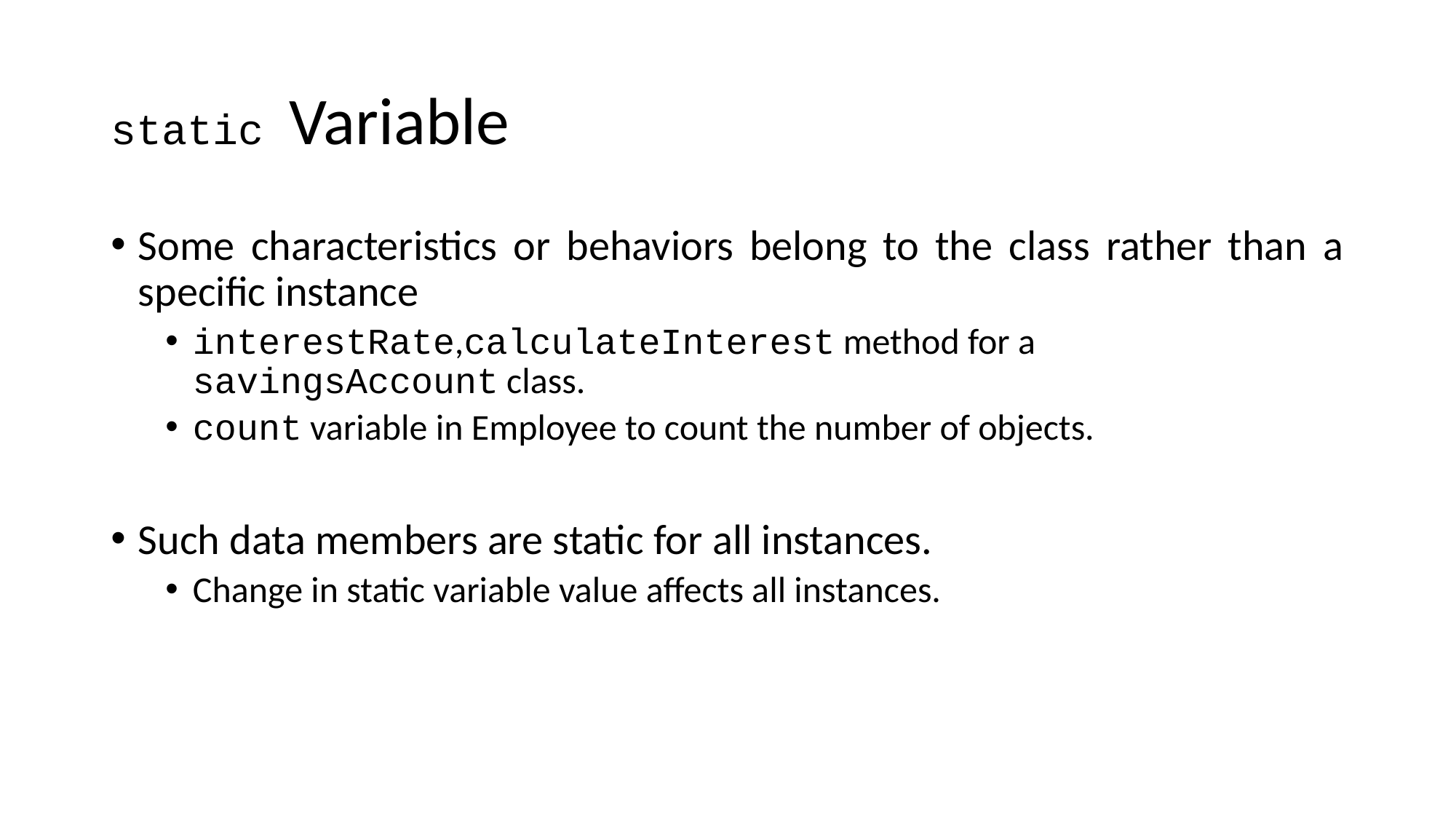

# static Variable
Some characteristics or behaviors belong to the class rather than a specific instance
interestRate,calculateInterest method for a savingsAccount class.
count variable in Employee to count the number of objects.

Such data members are static for all instances.
Change in static variable value affects all instances.